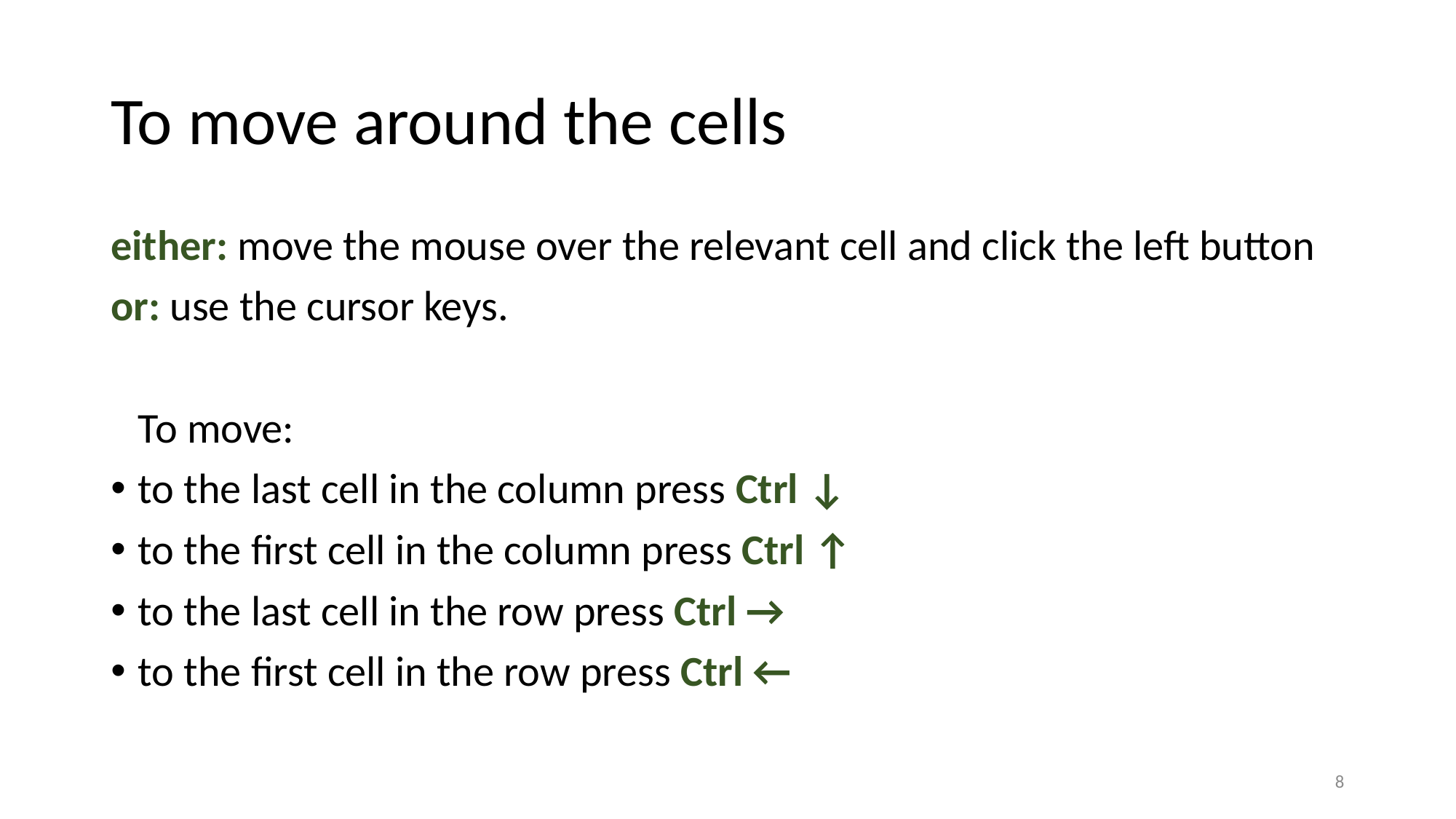

# To move around the cells
either: move the mouse over the relevant cell and click the left button
or: use the cursor keys.

	To move:
to the last cell in the column press Ctrl ↓
to the first cell in the column press Ctrl ↑
to the last cell in the row press Ctrl →
to the first cell in the row press Ctrl ←

8